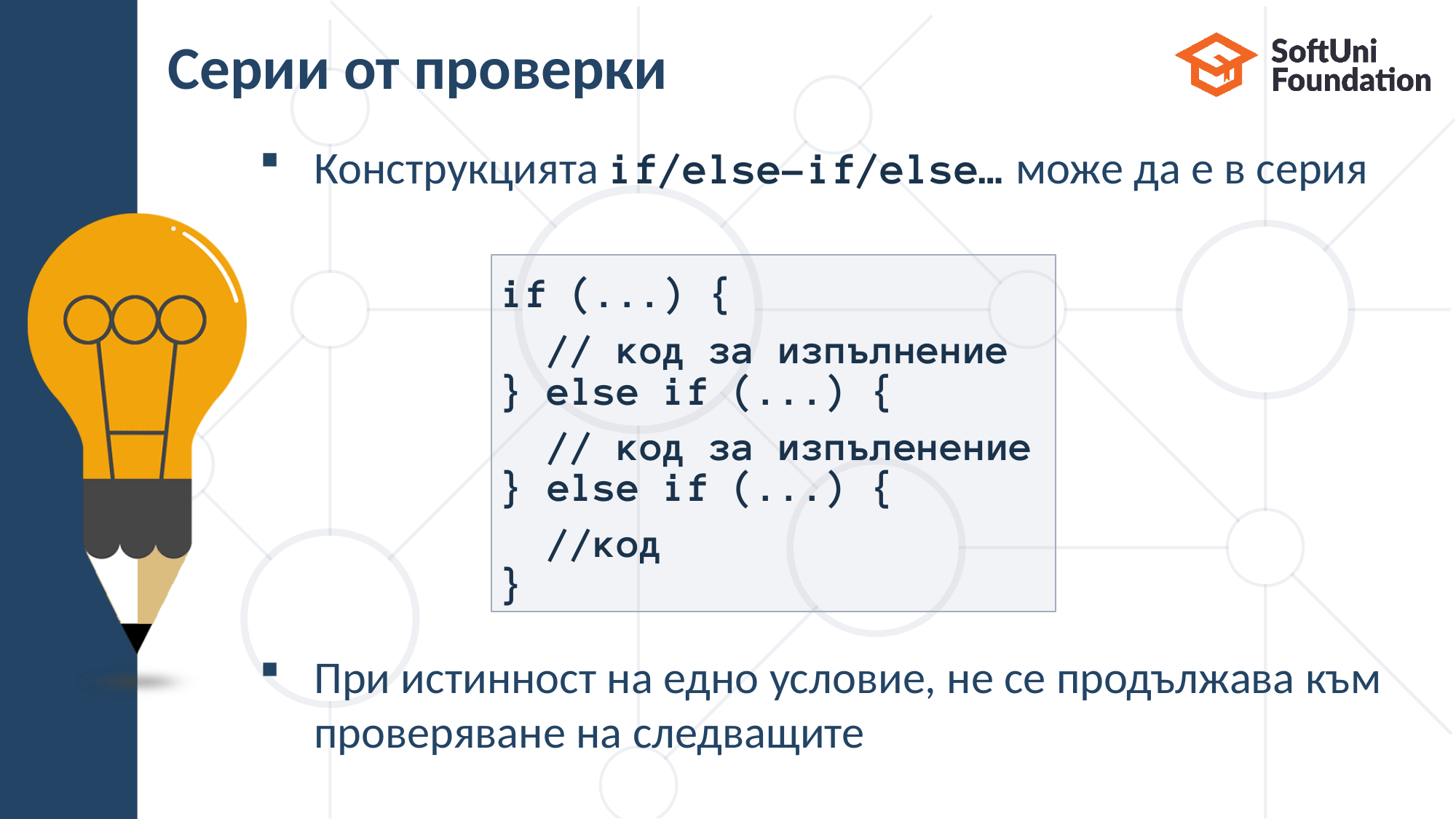

# Серии от проверки
Конструкцията if/else-if/else… може да е в серия

При истинност на едно условие, не се продължава към  проверяване на следващите
if (...) {
  // код за изпълнение
} else if (...) {
  // код за изпъленение
} else if (...) {
  //код
}
18